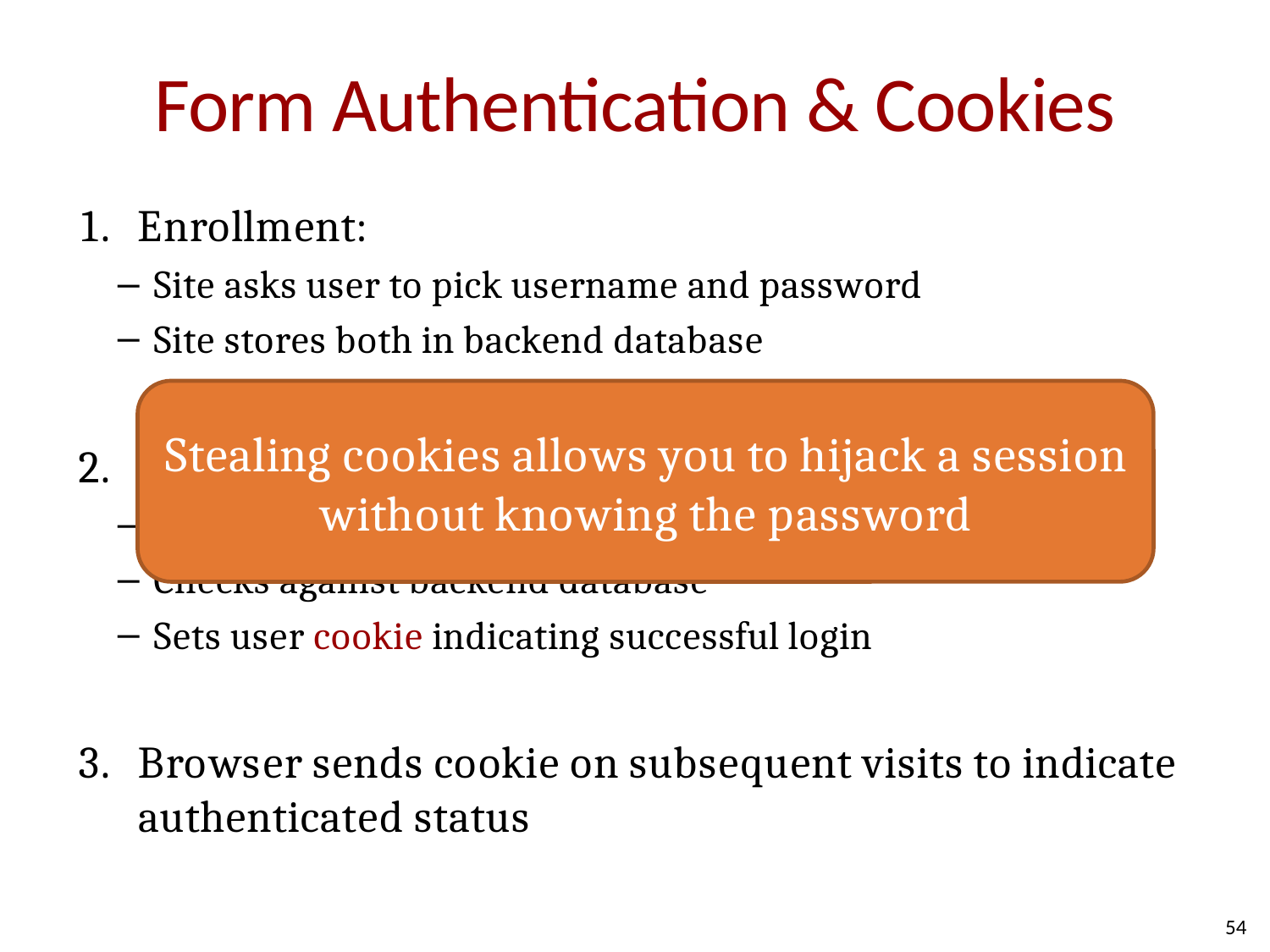

# Form Authentication & Cookies
Enrollment:
Site asks user to pick username and password
Site stores both in backend database

Authentication:
Site asks user for login information
Checks against backend database
Sets user cookie indicating successful login

Browser sends cookie on subsequent visits to indicate authenticated status
Stealing cookies allows you to hijack a session without knowing the password
54